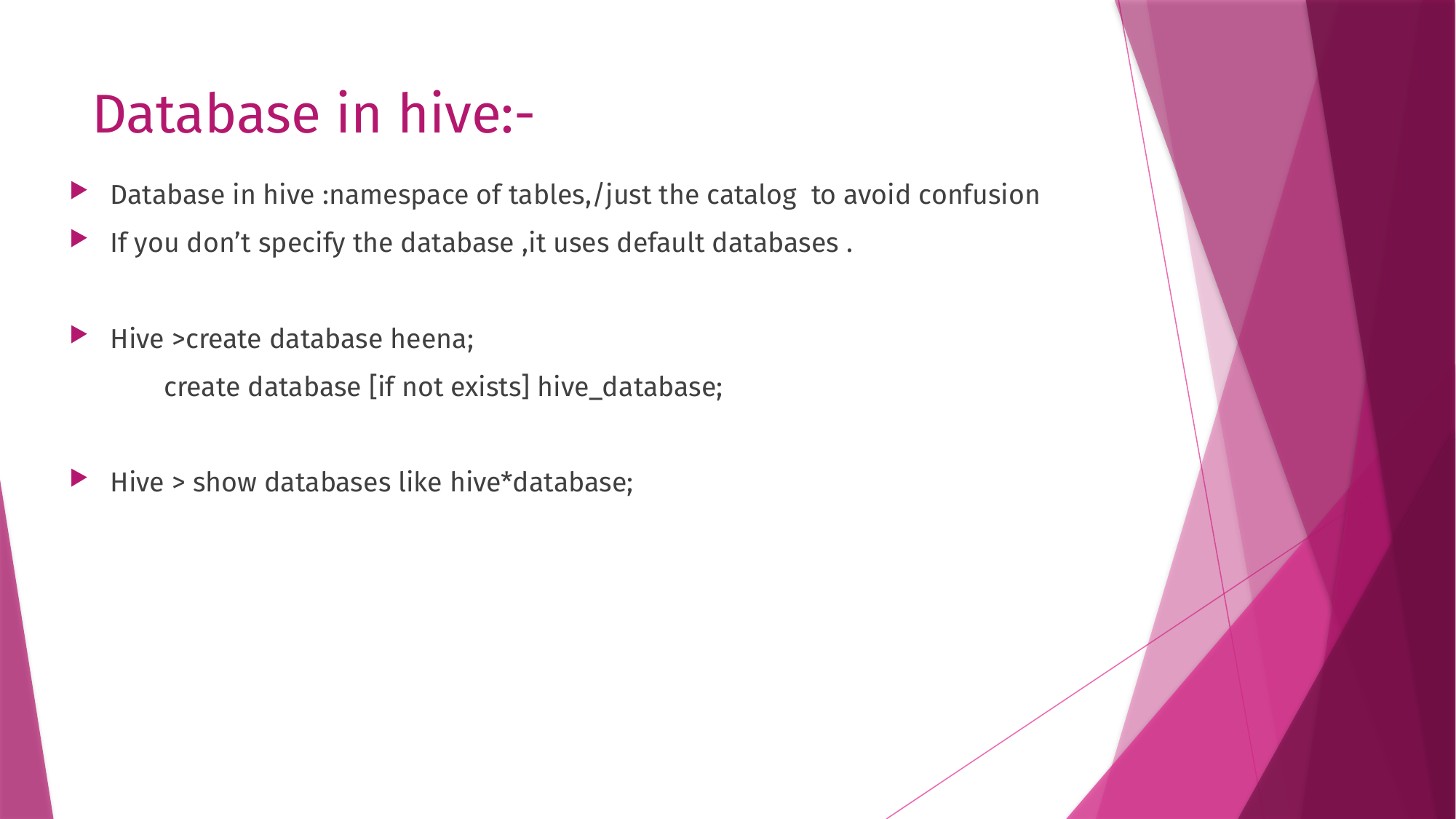

# Database in hive:-
Database in hive :namespace of tables,/just the catalog  to avoid confusion
If you don’t specify the database ,it uses default databases .

Hive >create database heena;
             create database [if not exists] hive_database;

Hive > show databases like hive*database;